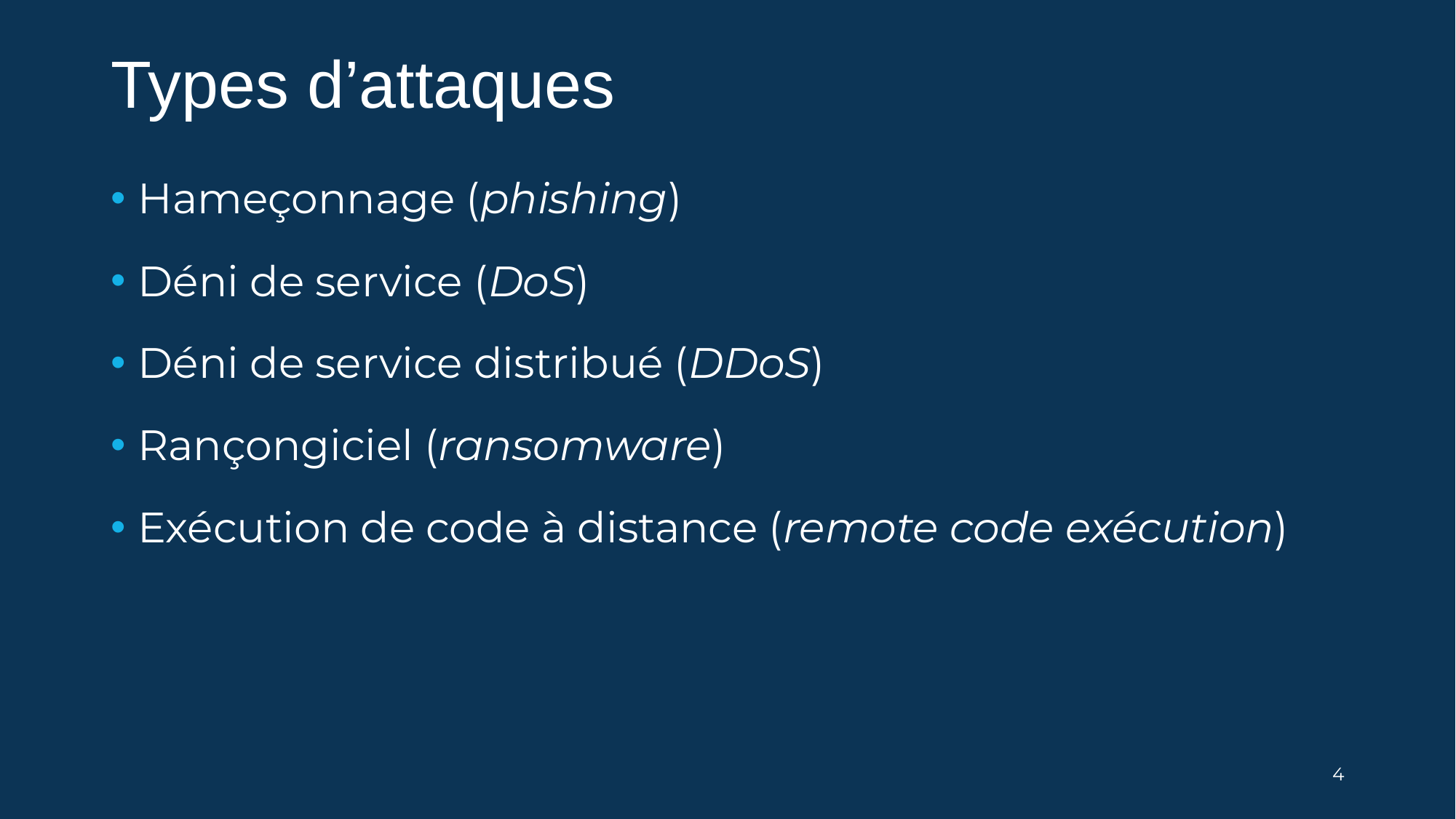

# Types d’attaques
Hameçonnage (phishing)
Déni de service (DoS)
Déni de service distribué (DDoS)
Rançongiciel (ransomware)
Exécution de code à distance (remote code exécution)

4